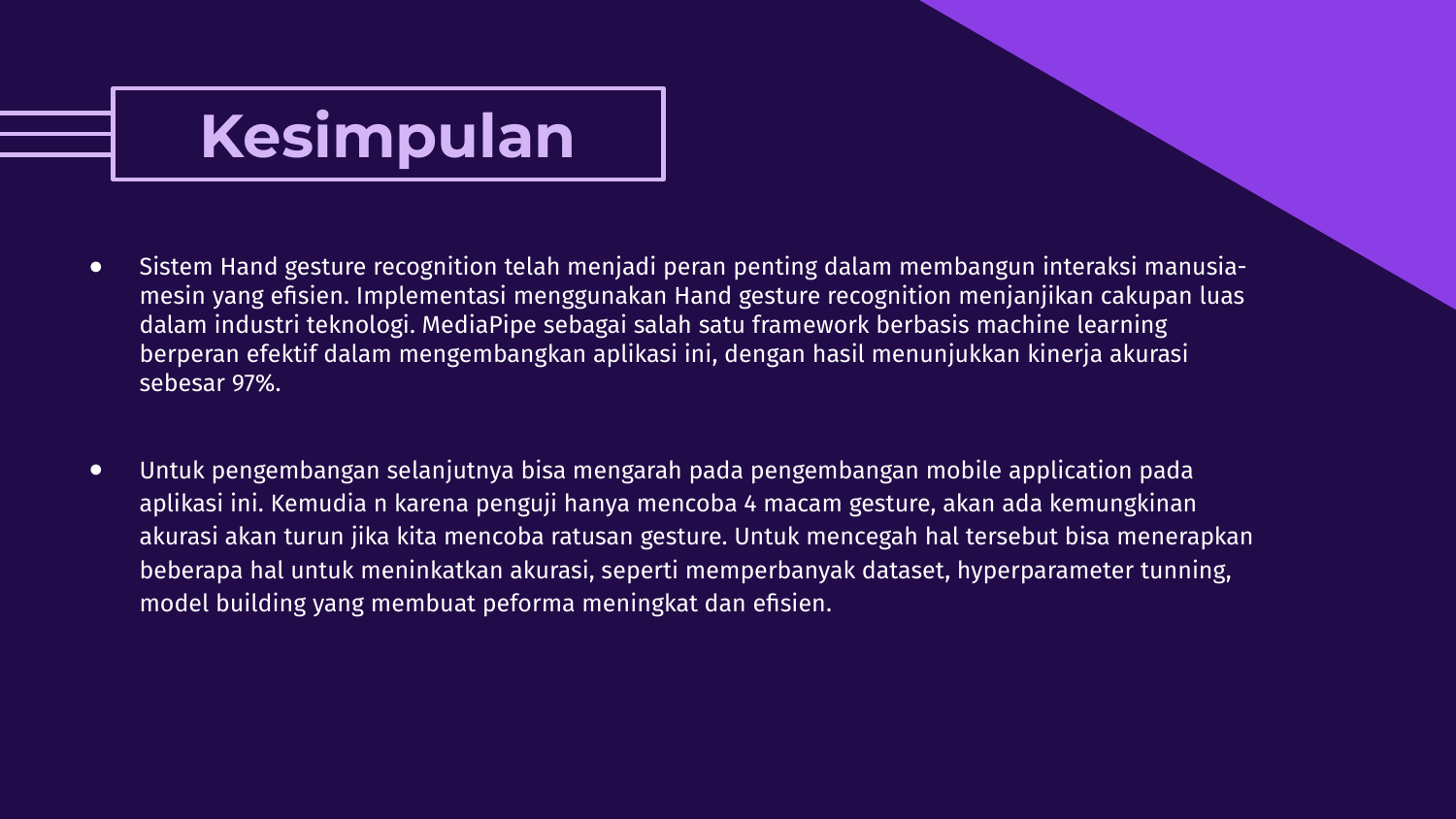

# Kesimpulan
Sistem Hand gesture recognition telah menjadi peran penting dalam membangun interaksi manusia-mesin yang efisien. Implementasi menggunakan Hand gesture recognition menjanjikan cakupan luas dalam industri teknologi. MediaPipe sebagai salah satu framework berbasis machine learning berperan efektif dalam mengembangkan aplikasi ini, dengan hasil menunjukkan kinerja akurasi sebesar 97%.

Untuk pengembangan selanjutnya bisa mengarah pada pengembangan mobile application pada aplikasi ini. Kemudia n karena penguji hanya mencoba 4 macam gesture, akan ada kemungkinan akurasi akan turun jika kita mencoba ratusan gesture. Untuk mencegah hal tersebut bisa menerapkan beberapa hal untuk meninkatkan akurasi, seperti memperbanyak dataset, hyperparameter tunning, model building yang membuat peforma meningkat dan efisien.